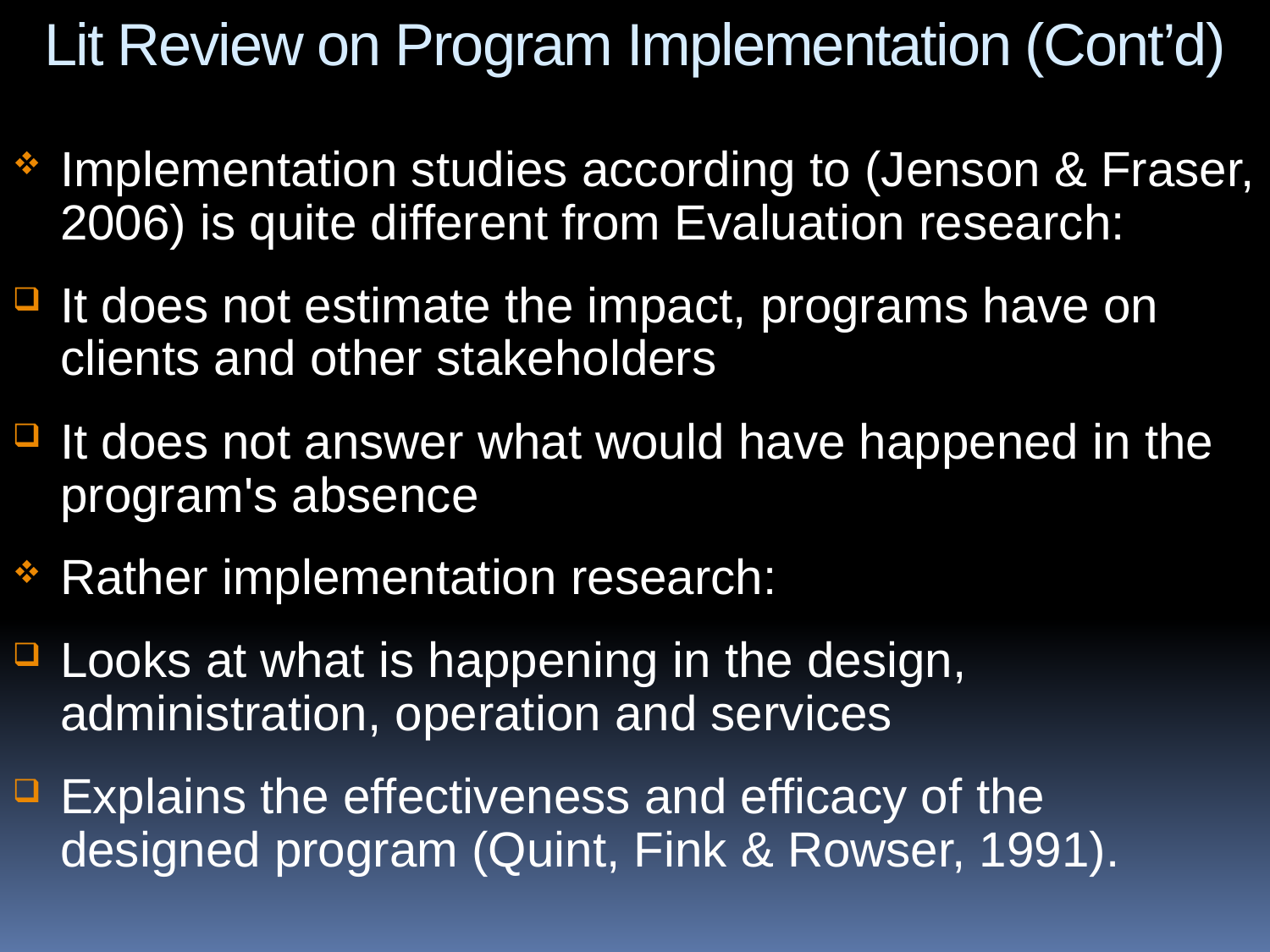

Lit Review on Program Implementation (Cont’d)
Implementation studies according to (Jenson & Fraser, 2006) is quite different from Evaluation research:
It does not estimate the impact, programs have on clients and other stakeholders
It does not answer what would have happened in the program's absence
Rather implementation research:
Looks at what is happening in the design, administration, operation and services
Explains the effectiveness and efficacy of the designed program (Quint, Fink & Rowser, 1991).